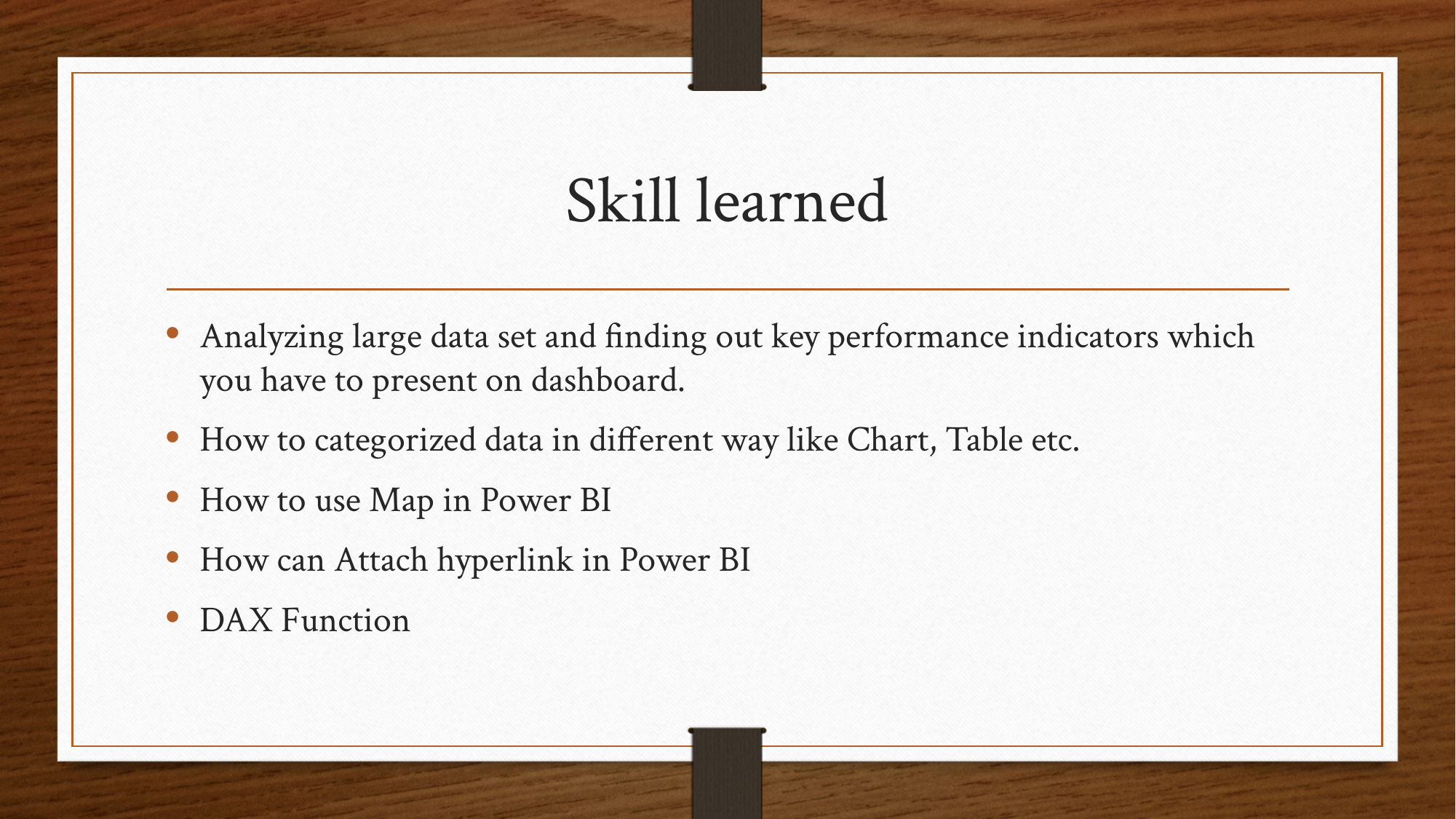

# Skill learned
Analyzing large data set and finding out key performance indicators which you have to present on dashboard.
How to categorized data in different way like Chart, Table etc.
How to use Map in Power BI
How can Attach hyperlink in Power BI
DAX Function